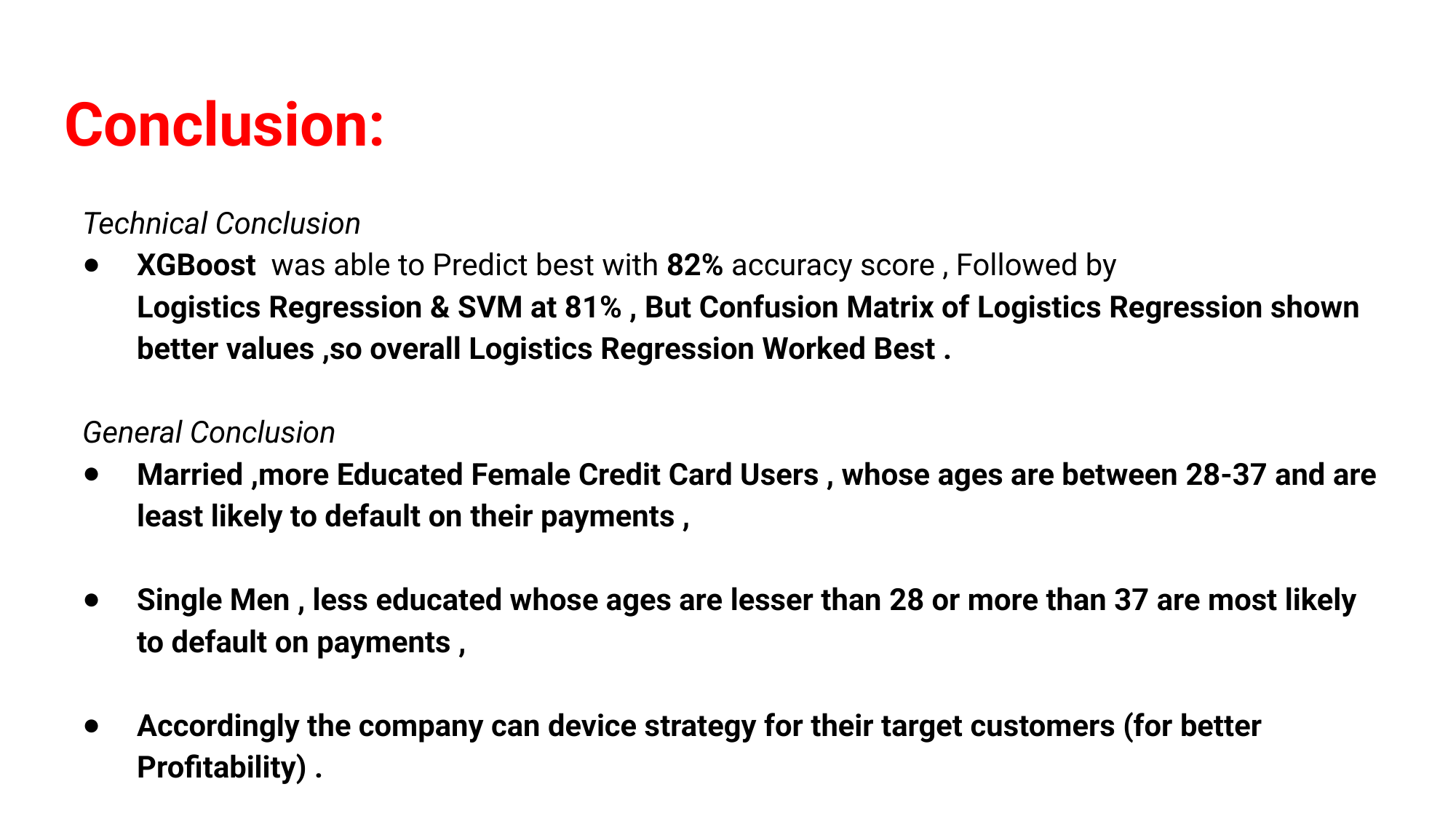

# Conclusion:
Technical Conclusion
XGBoost  was able to Predict best with 82% accuracy score , Followed by Logistics Regression & SVM at 81% , But Confusion Matrix of Logistics Regression shown better values ,so overall Logistics Regression Worked Best .
General Conclusion
Married ,more Educated Female Credit Card Users , whose ages are between 28-37 and are least likely to default on their payments ,

Single Men , less educated whose ages are lesser than 28 or more than 37 are most likely to default on payments ,

Accordingly the company can device strategy for their target customers (for better Profitability) .